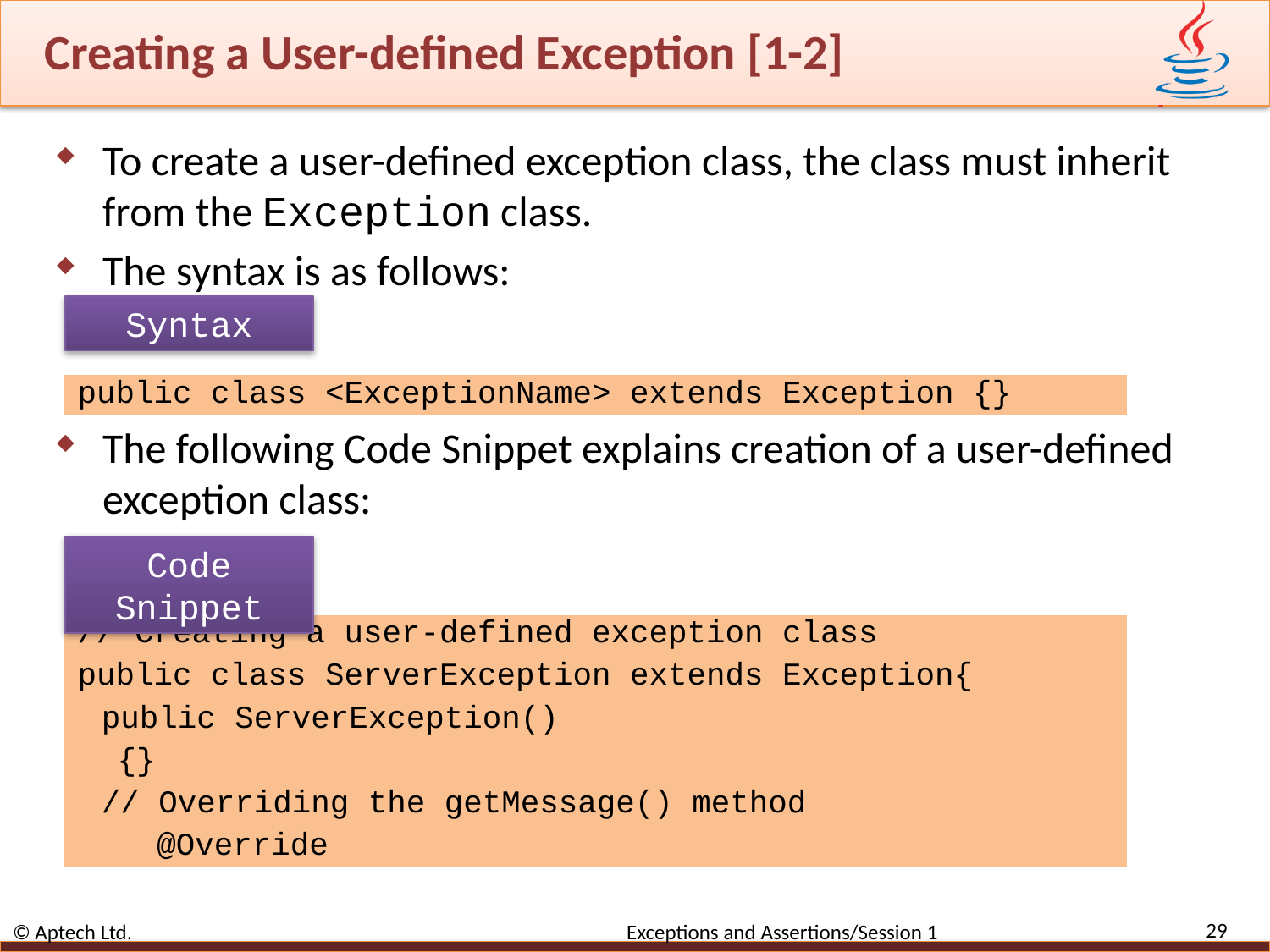

# Creating a User-defined Exception [1-2]
To create a user-defined exception class, the class must inherit from the Exception class.
The syntax is as follows:

The following Code Snippet explains creation of a user-defined exception class:
Syntax
public class <ExceptionName> extends Exception {}
Code Snippet
// Creating a user-defined exception class
public class ServerException extends Exception{
public ServerException()
{}
// Overriding the getMessage() method
@Override
29
© Aptech Ltd.                                                                                                      Exceptions and Assertions/Session 1